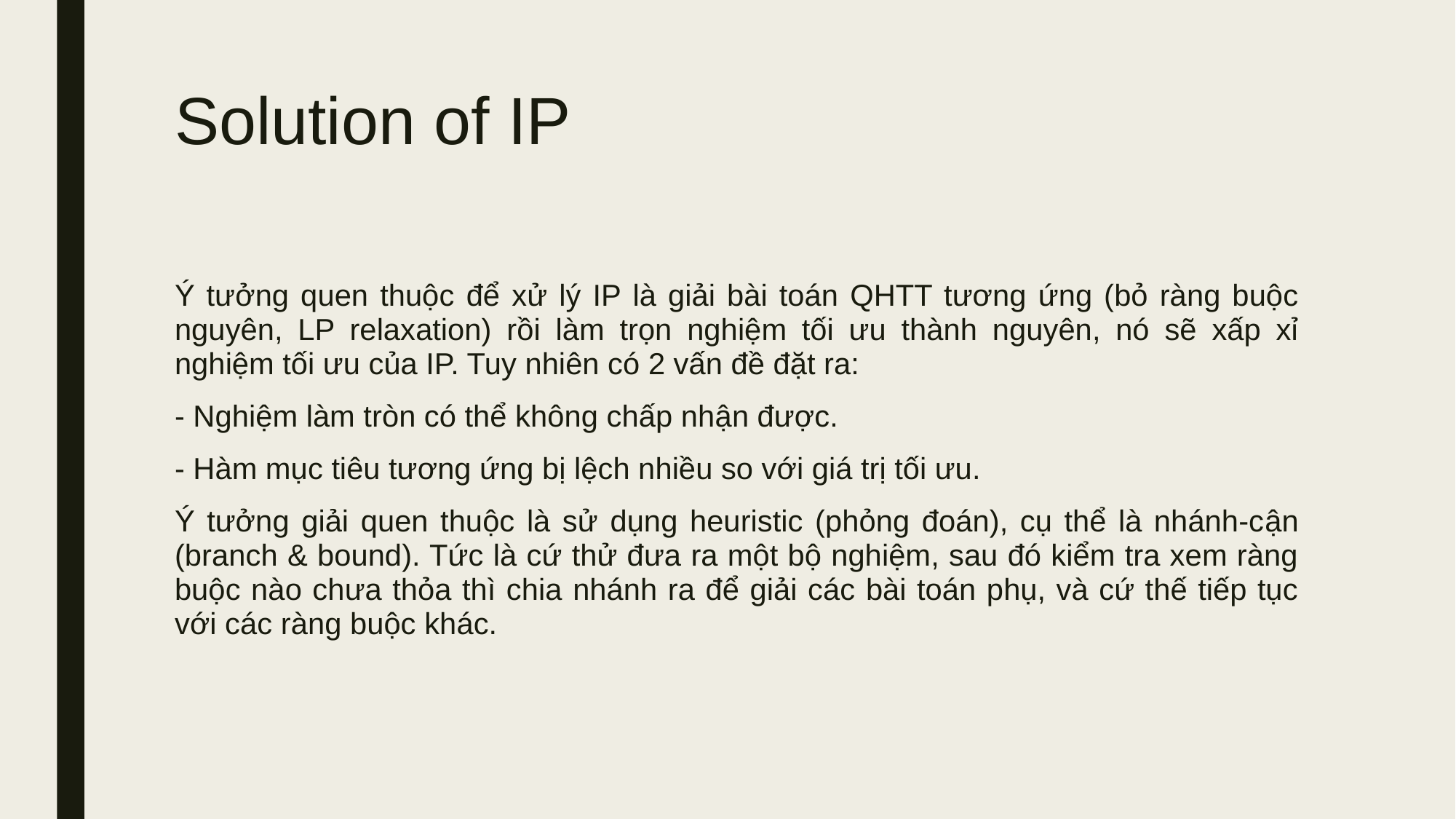

# Solution of IP
Ý tưởng quen thuộc để xử lý IP là giải bài toán QHTT tương ứng (bỏ ràng buộc nguyên, LP relaxation) rồi làm trọn nghiệm tối ưu thành nguyên, nó sẽ xấp xỉ nghiệm tối ưu của IP. Tuy nhiên có 2 vấn đề đặt ra:
- Nghiệm làm tròn có thể không chấp nhận được.
- Hàm mục tiêu tương ứng bị lệch nhiều so với giá trị tối ưu.
Ý tưởng giải quen thuộc là sử dụng heuristic (phỏng đoán), cụ thể là nhánh-cận (branch & bound). Tức là cứ thử đưa ra một bộ nghiệm, sau đó kiểm tra xem ràng buộc nào chưa thỏa thì chia nhánh ra để giải các bài toán phụ, và cứ thế tiếp tục với các ràng buộc khác.